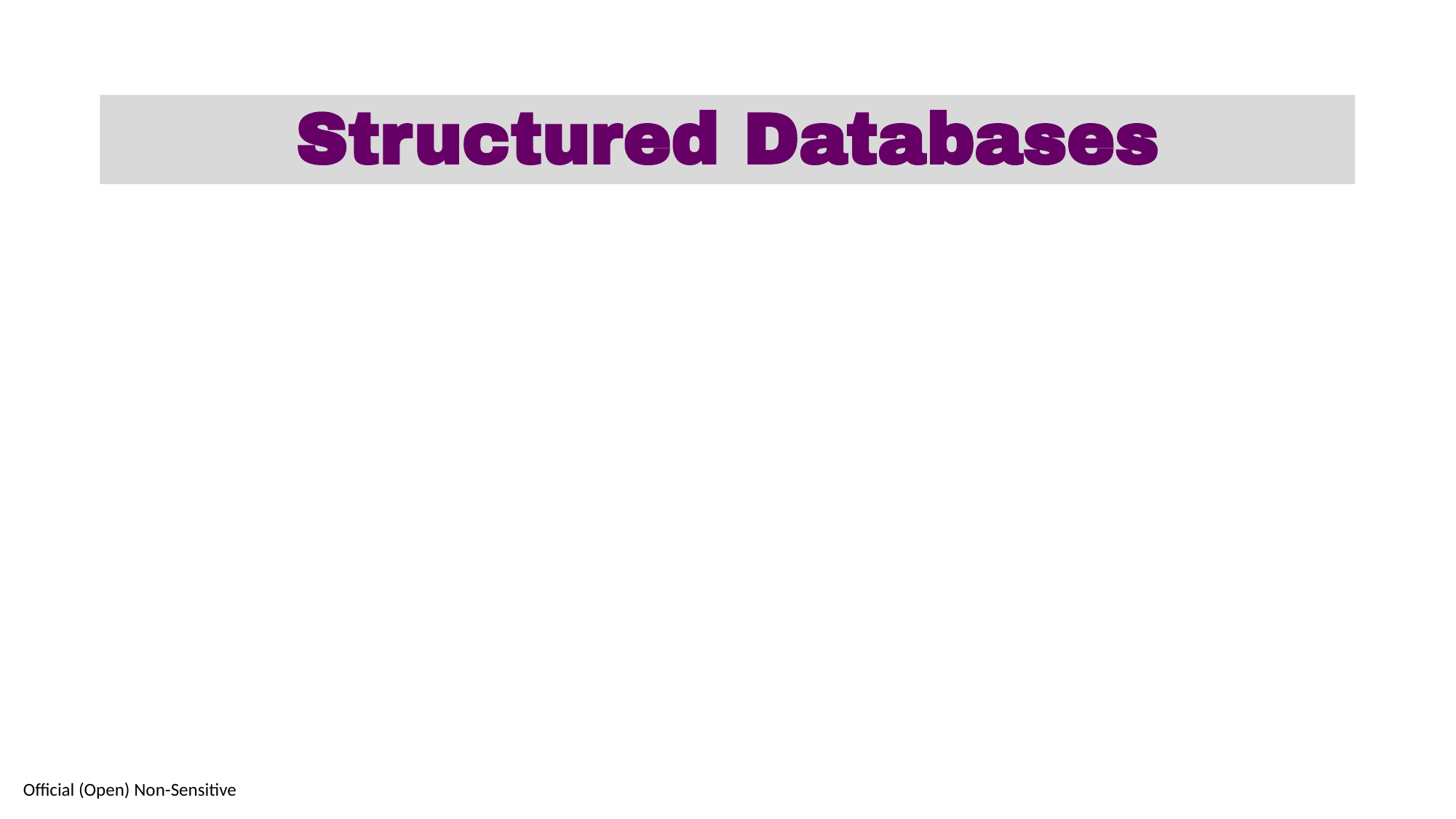

# Structured Databases
13
Official (Open) Non-Sensitive